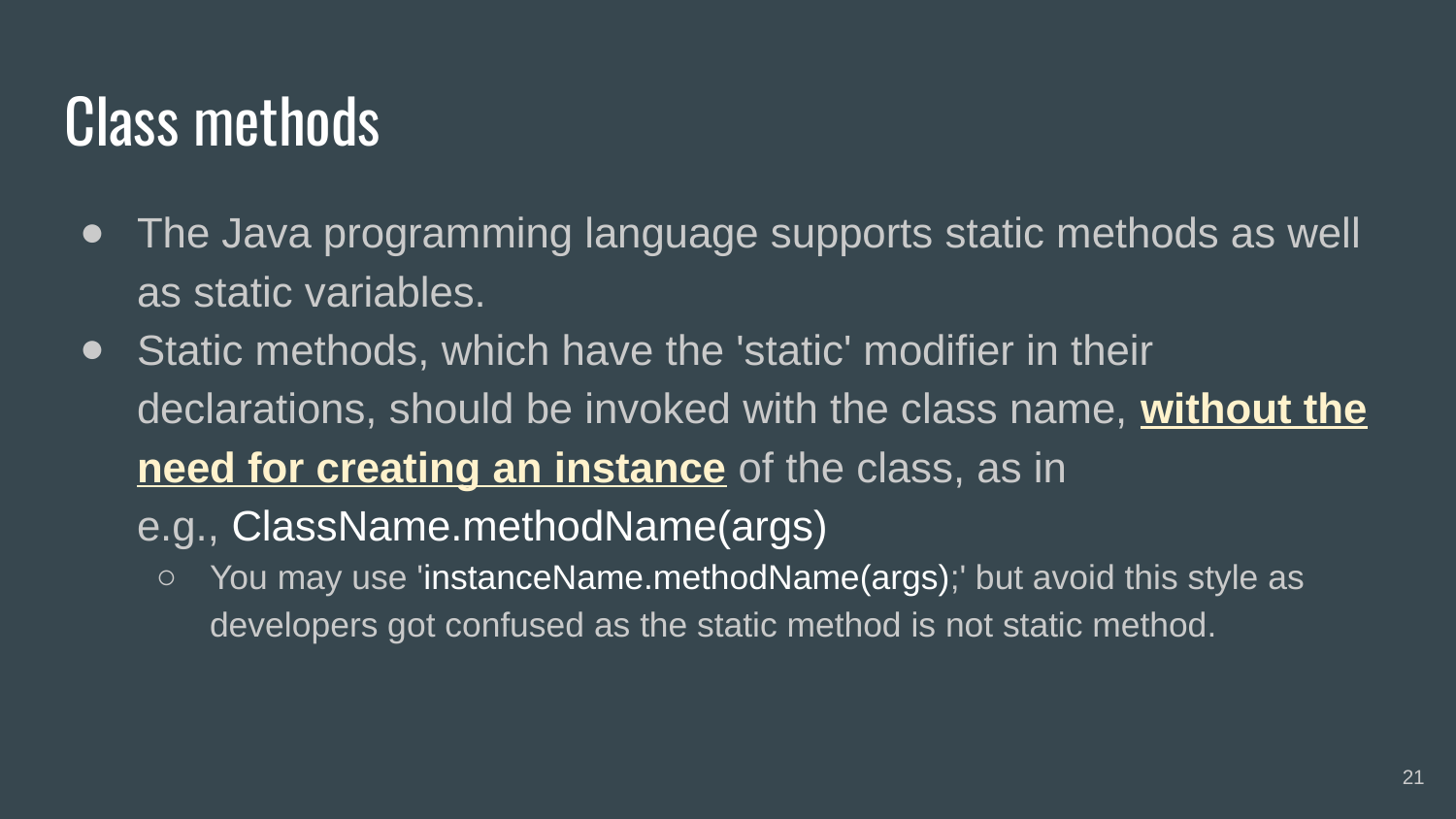

# Class methods
The Java programming language supports static methods as well as static variables.
Static methods, which have the 'static' modifier in their declarations, should be invoked with the class name, without the need for creating an instance of the class, as in
e.g., ClassName.methodName(args)
You may use 'instanceName.methodName(args);' but avoid this style as developers got confused as the static method is not static method.
21